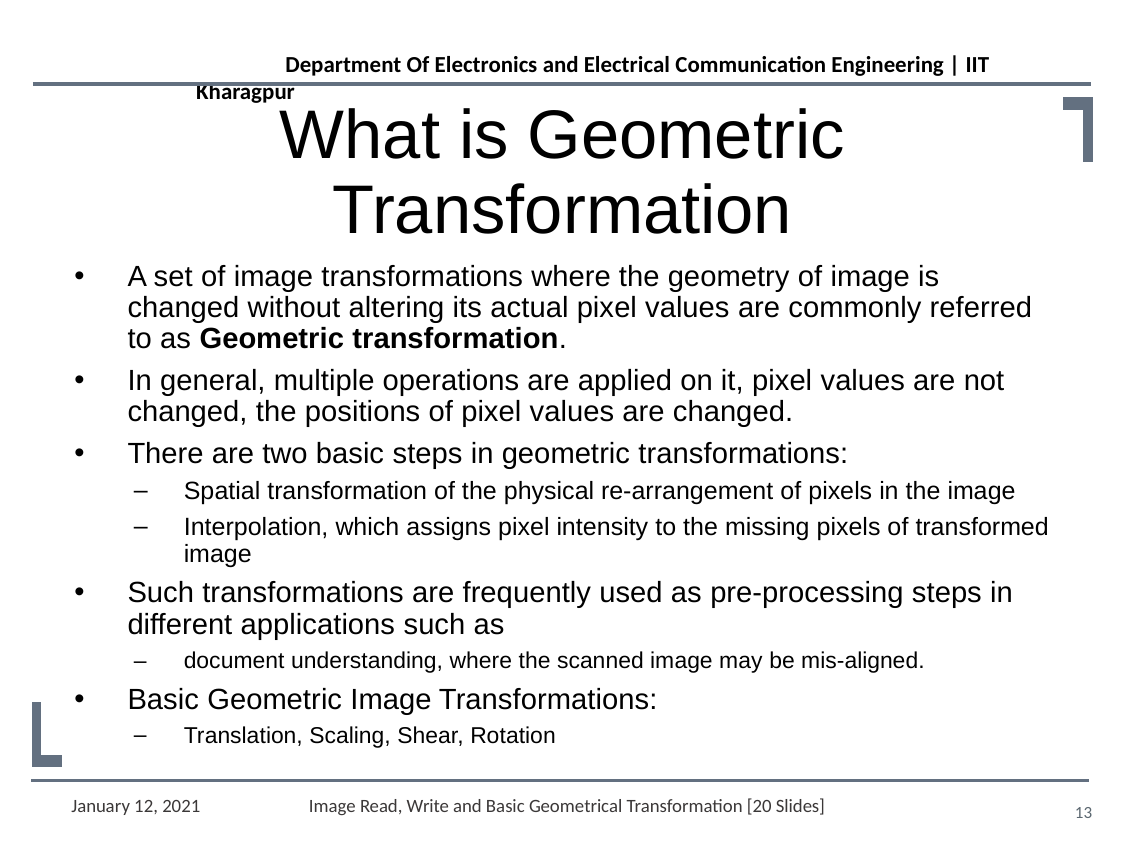

# What is Geometric Transformation
A set of image transformations where the geometry of image is changed without altering its actual pixel values are commonly referred to as Geometric transformation.
In general, multiple operations are applied on it, pixel values are not changed, the positions of pixel values are changed.
There are two basic steps in geometric transformations:
Spatial transformation of the physical re-arrangement of pixels in the image
Interpolation, which assigns pixel intensity to the missing pixels of transformed image
Such transformations are frequently used as pre-processing steps in different applications such as
document understanding, where the scanned image may be mis-aligned.
Basic Geometric Image Transformations:
Translation, Scaling, Shear, Rotation

January 12, 2021
Image Read, Write and Basic Geometrical Transformation [20 Slides]
13